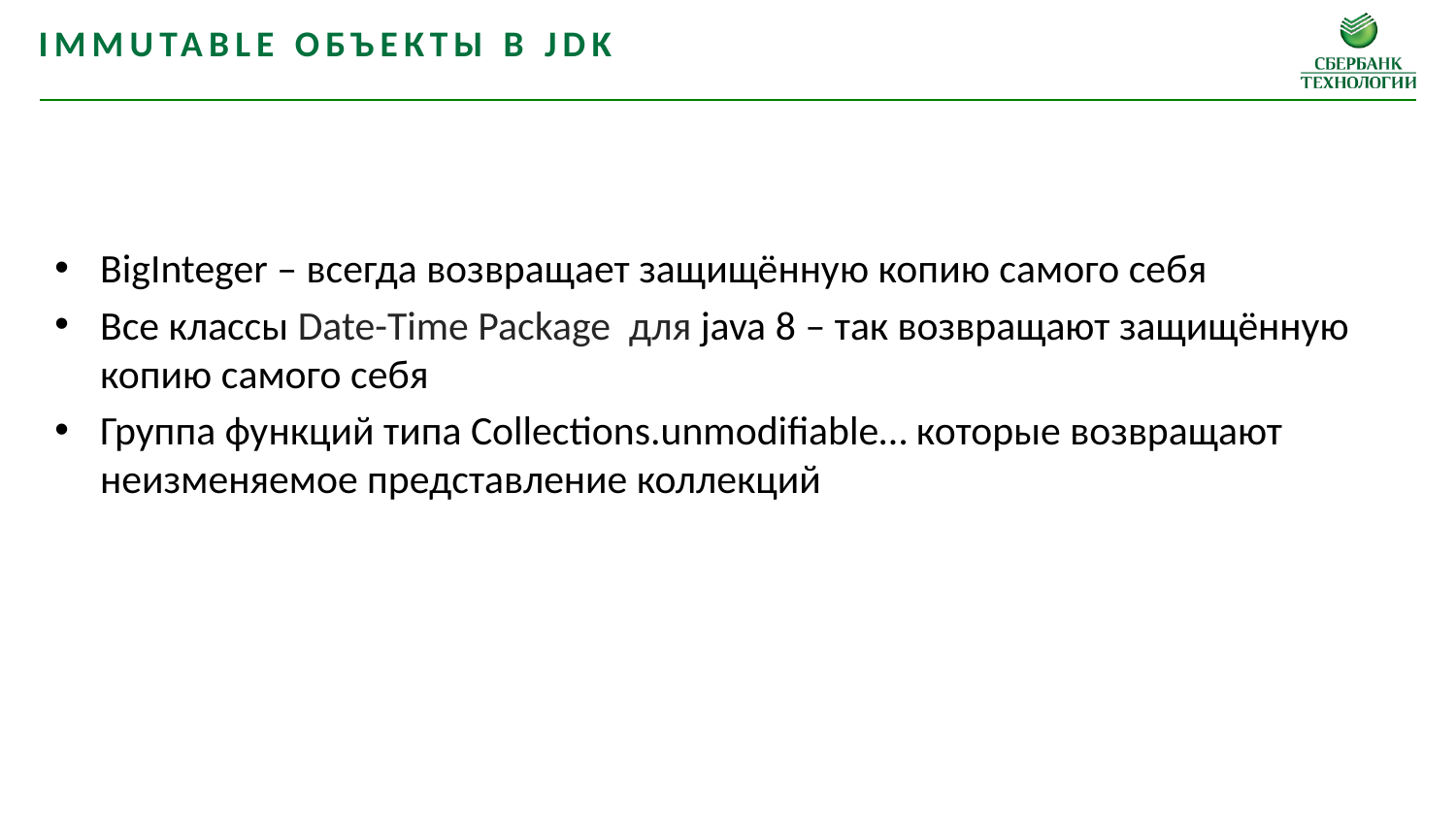

Immutable объекты в jdk

BigInteger – всегда возвращает защищённую копию самого себя
Все классы Date-Time Package  для java 8 – так возвращают защищённую копию самого себя
Группа функций типа Collections.unmodifiable… которые возвращают неизменяемое представление коллекций